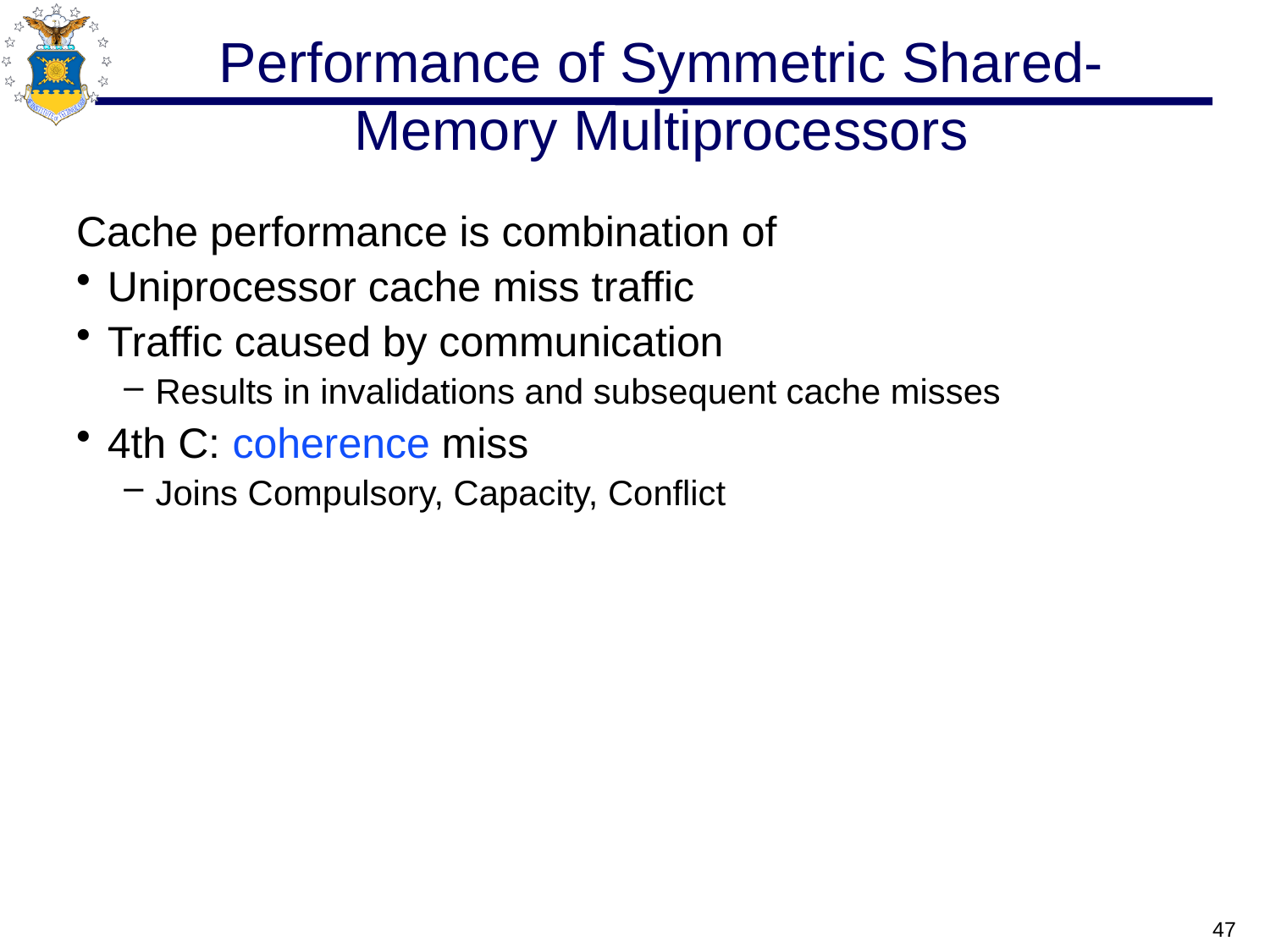

# Performance of Symmetric Shared-Memory Multiprocessors
Cache performance is combination of
Uniprocessor cache miss traffic
Traffic caused by communication
Results in invalidations and subsequent cache misses
4th C: coherence miss
Joins Compulsory, Capacity, Conflict
47